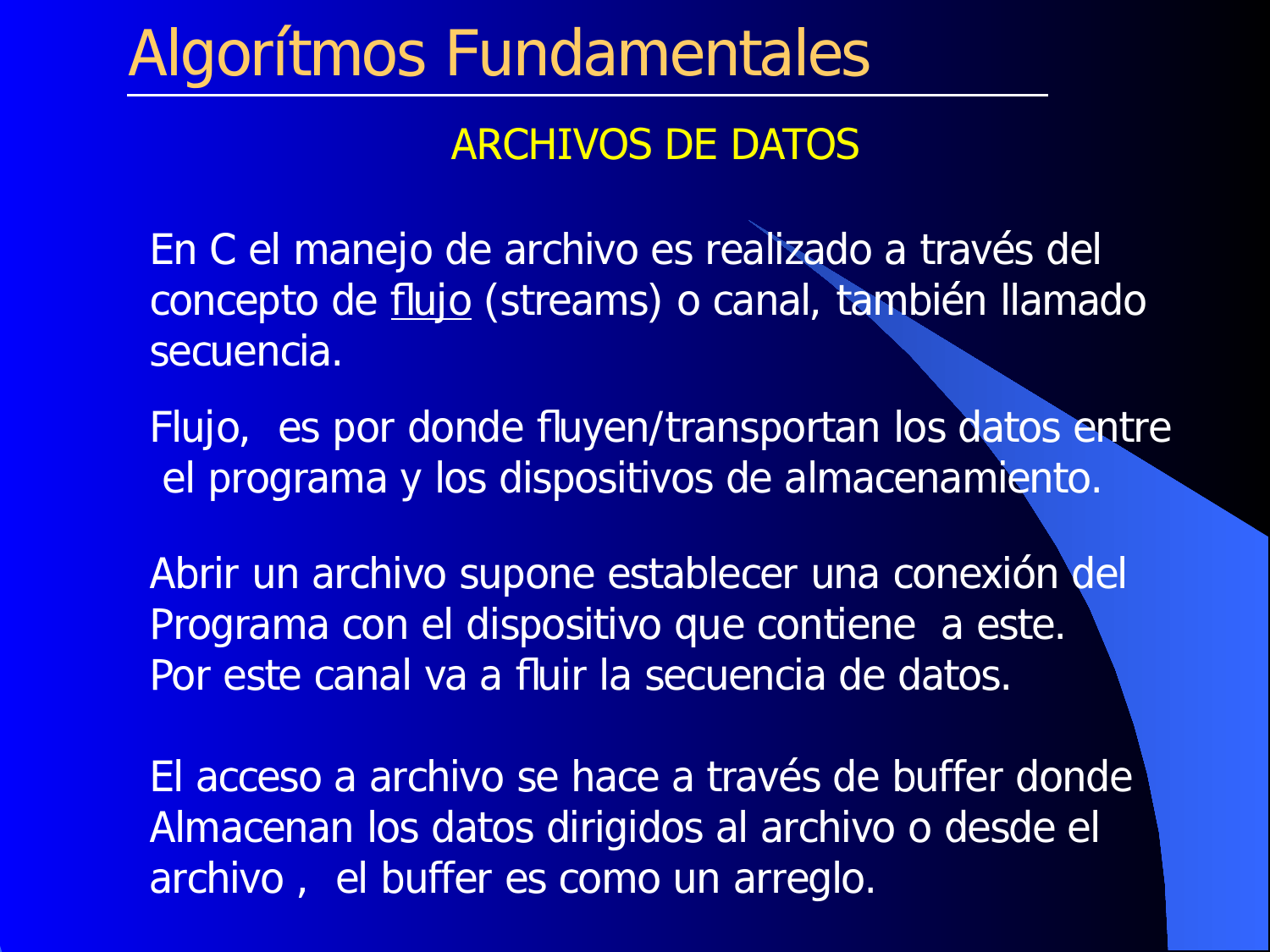

Algorítmos Fundamentales
ARCHIVOS DE DATOS
En C el manejo de archivo es realizado a través del
concepto de flujo (streams) o canal, también llamado
secuencia.
Flujo,  es por donde fluyen/transportan los datos entre  el programa y los dispositivos de almacenamiento.
Abrir un archivo supone establecer una conexión del
Programa con el dispositivo que contiene  a este.
Por este canal va a fluir la secuencia de datos.
El acceso a archivo se hace a través de buffer donde
Almacenan los datos dirigidos al archivo o desde el archivo ,  el buffer es como un arreglo.